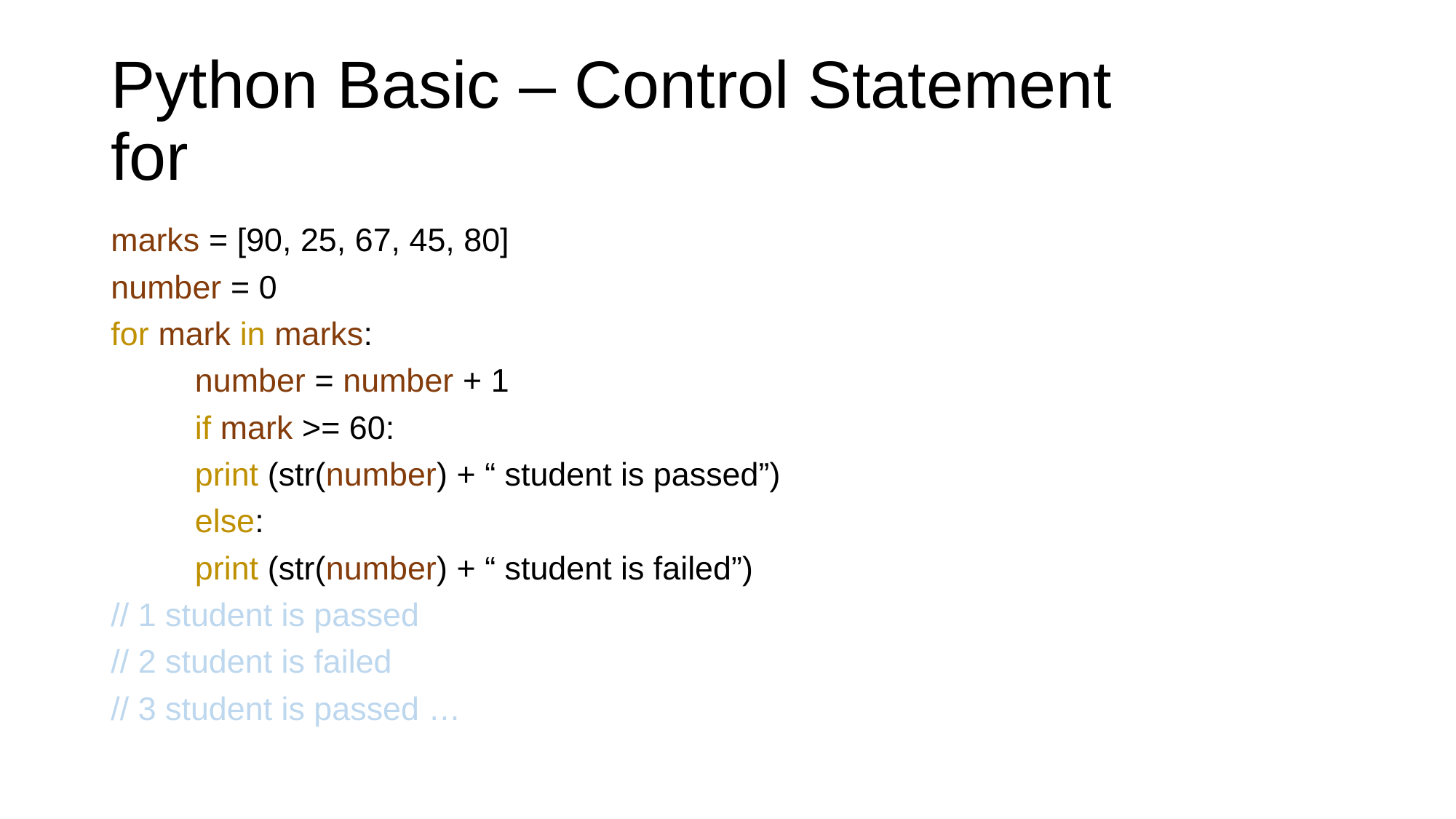

# Python Basic – Control Statement for
marks = [90, 25, 67, 45, 80]
number = 0
for mark in marks:
	number = number + 1
	if mark >= 60:
		print (str(number) + “ student is passed”)
	else:
		print (str(number) + “ student is failed”)
// 1 student is passed
// 2 student is failed
// 3 student is passed …